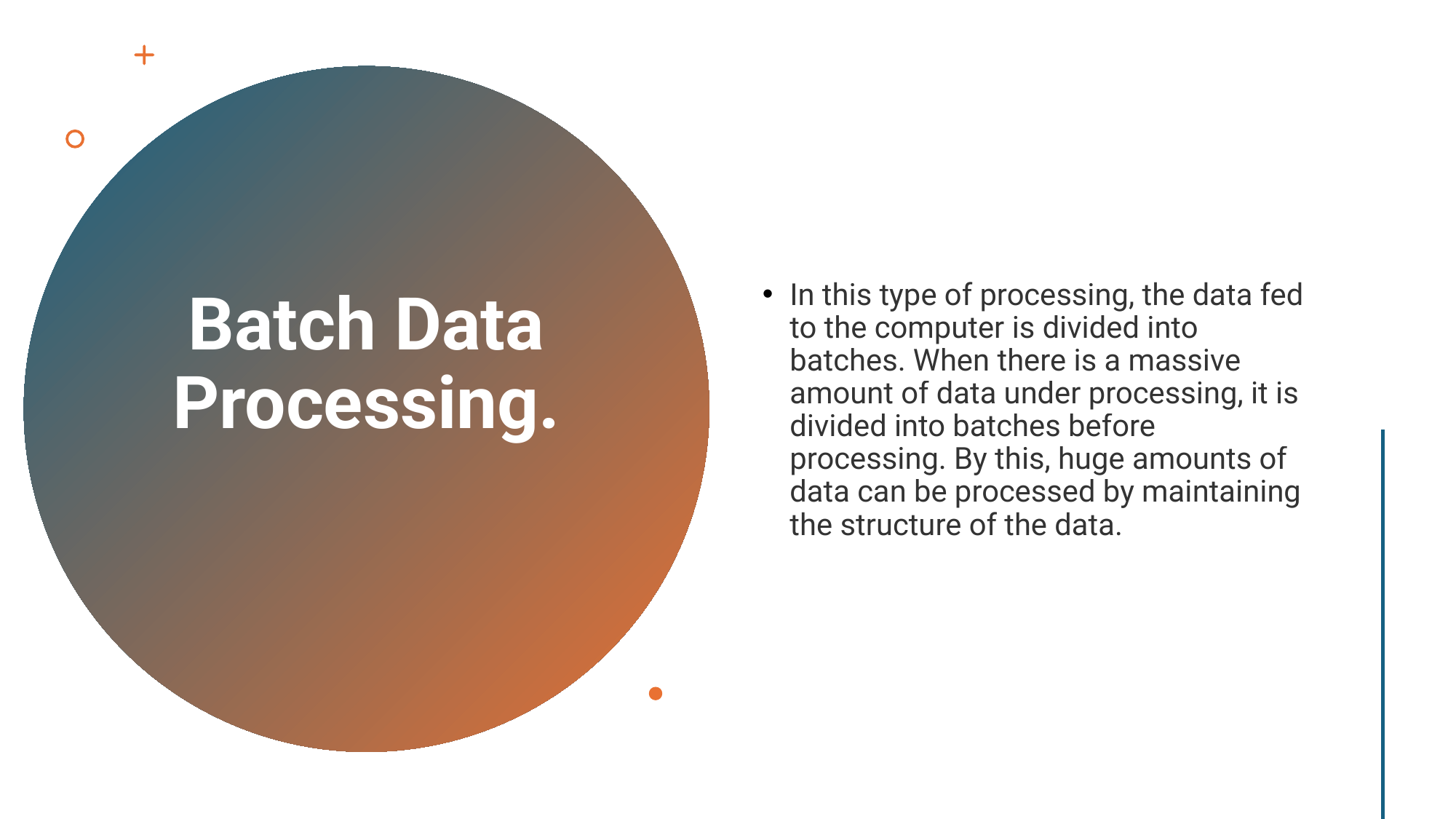

In this type of processing, the data fed to the computer is divided into batches. When there is a massive amount of data under processing, it is divided into batches before processing. By this, huge amounts of data can be processed by maintaining the structure of the data.

# Batch Data Processing.